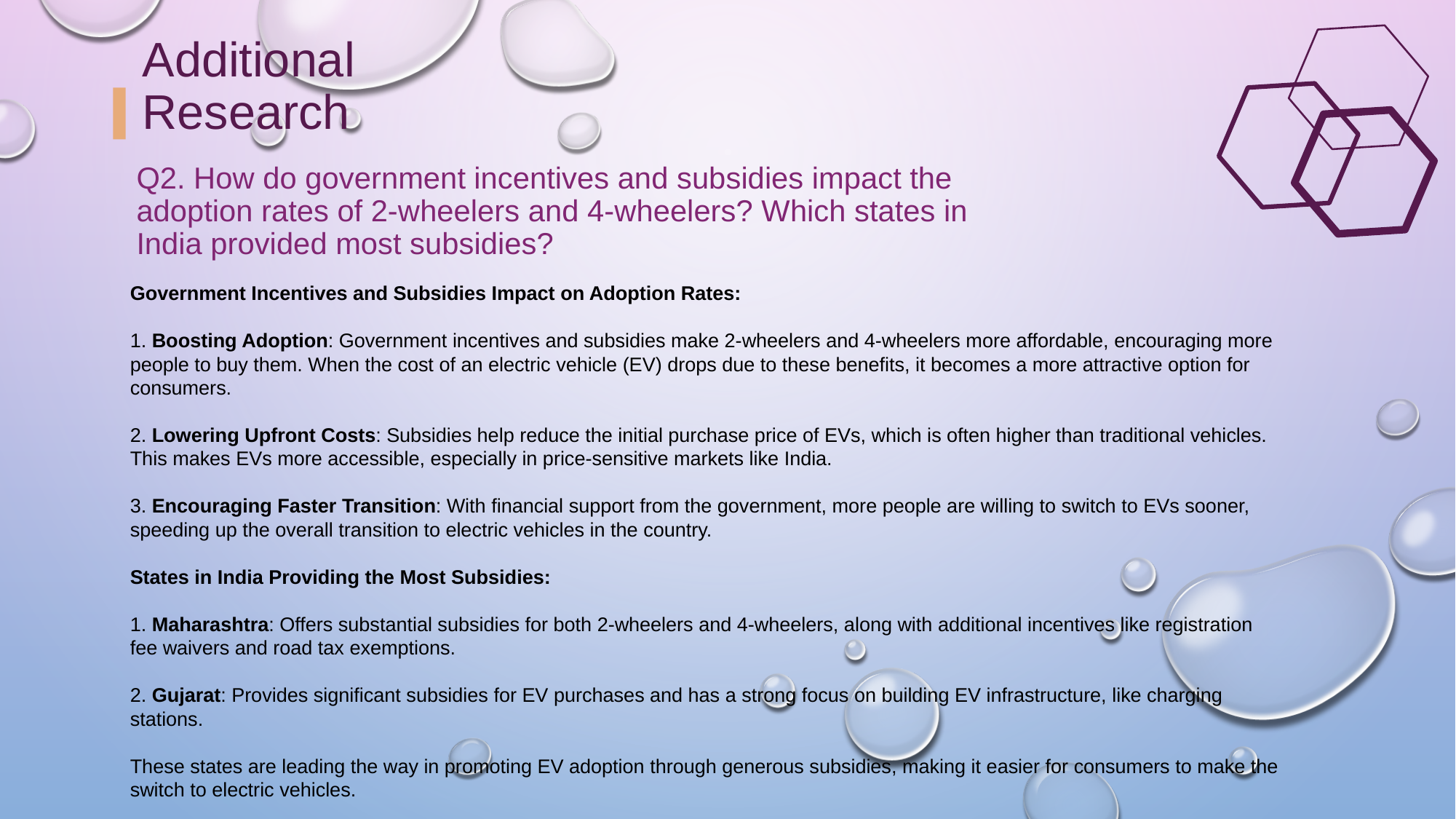

Additional Research

Q2. How do government incentives and subsidies impact the adoption rates of 2-wheelers and 4-wheelers? Which states in India provided most subsidies?
Government Incentives and Subsidies Impact on Adoption Rates:

1. Boosting Adoption: Government incentives and subsidies make 2-wheelers and 4-wheelers more affordable, encouraging more people to buy them. When the cost of an electric vehicle (EV) drops due to these benefits, it becomes a more attractive option for consumers.

2. Lowering Upfront Costs: Subsidies help reduce the initial purchase price of EVs, which is often higher than traditional vehicles. This makes EVs more accessible, especially in price-sensitive markets like India.

3. Encouraging Faster Transition: With financial support from the government, more people are willing to switch to EVs sooner, speeding up the overall transition to electric vehicles in the country.

States in India Providing the Most Subsidies:

1. Maharashtra: Offers substantial subsidies for both 2-wheelers and 4-wheelers, along with additional incentives like registration fee waivers and road tax exemptions.

2. Gujarat: Provides significant subsidies for EV purchases and has a strong focus on building EV infrastructure, like charging stations.

These states are leading the way in promoting EV adoption through generous subsidies, making it easier for consumers to make the switch to electric vehicles.